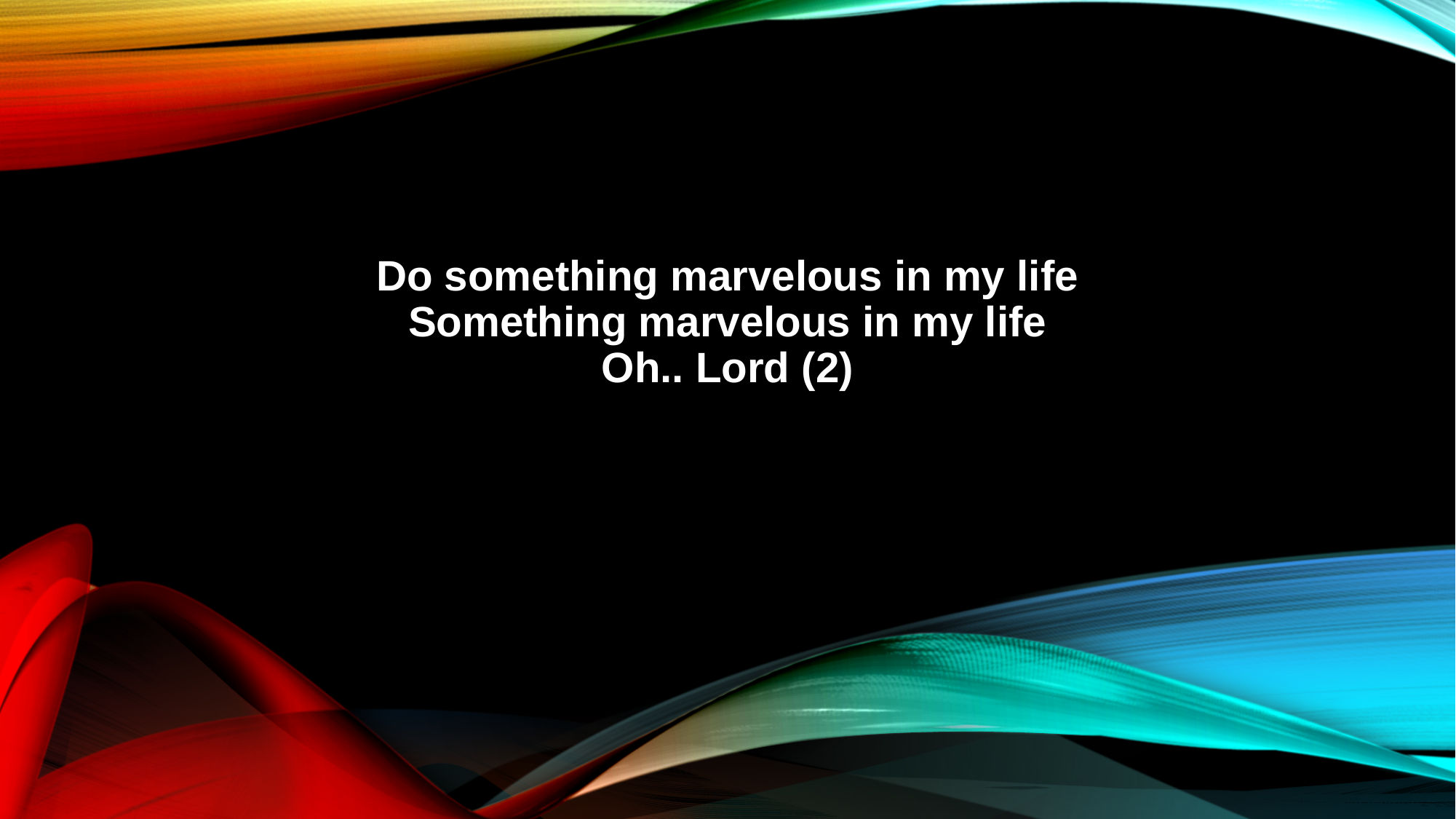

Do something marvelous in my life
Something marvelous in my life
Oh.. Lord (2)